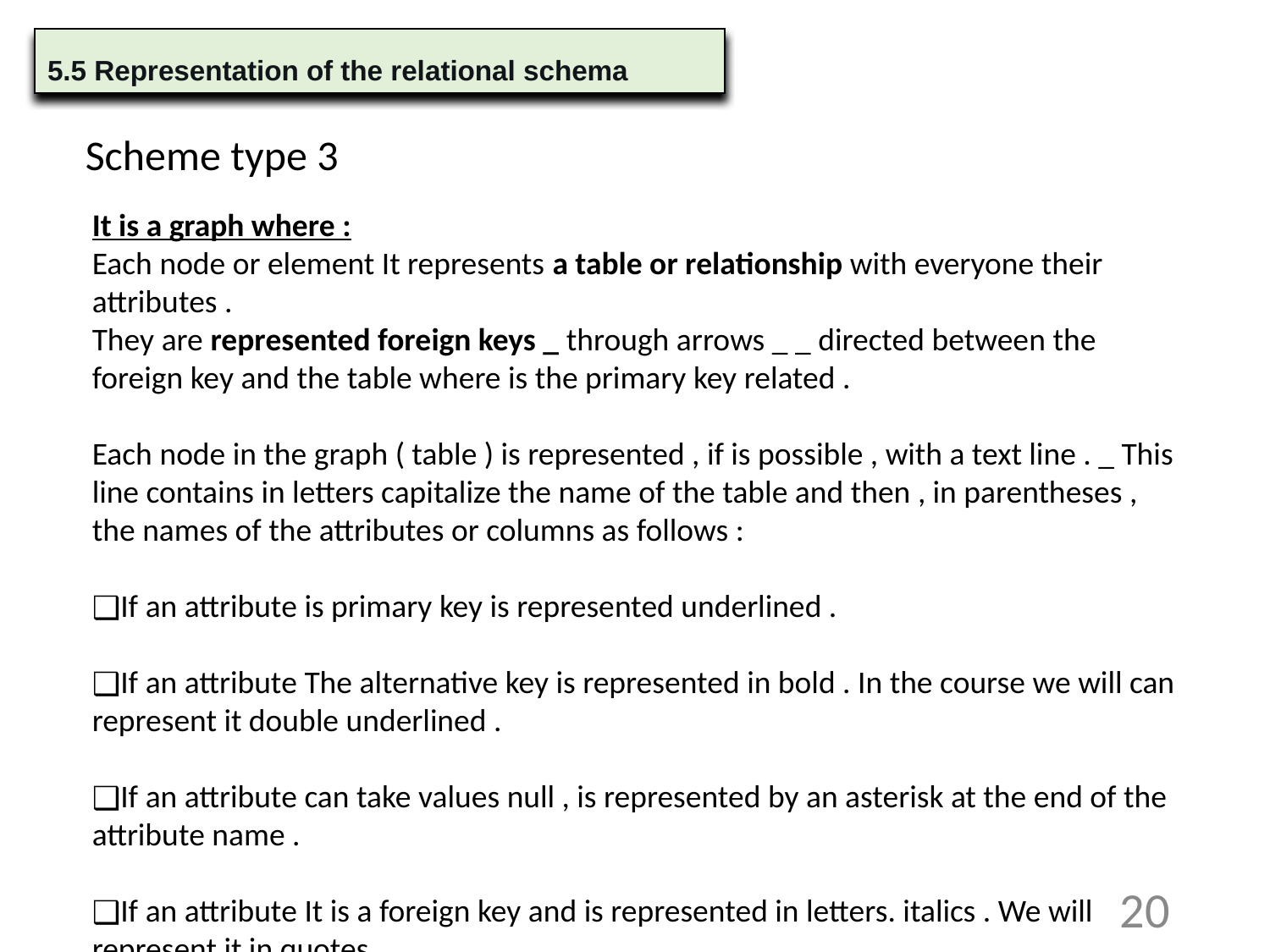

5.5 Representation of the relational schema
Scheme type 3
It is a graph where :
Each node or element It represents a table or relationship with everyone their attributes .
They are represented foreign keys _ through arrows _ _ directed between the foreign key and the table where is the primary key related .

Each node in the graph ( table ) is represented , if is possible , with a text line . _ This line contains in letters capitalize the name of the table and then , in parentheses , the names of the attributes or columns as follows :

If an attribute is primary key is represented underlined .

If an attribute The alternative key is represented in bold . In the course we will can represent it double underlined .

If an attribute can take values null , is represented by an asterisk at the end of the attribute name .

If an attribute It is a foreign key and is represented in letters. italics . We will represent it in quotes .

20